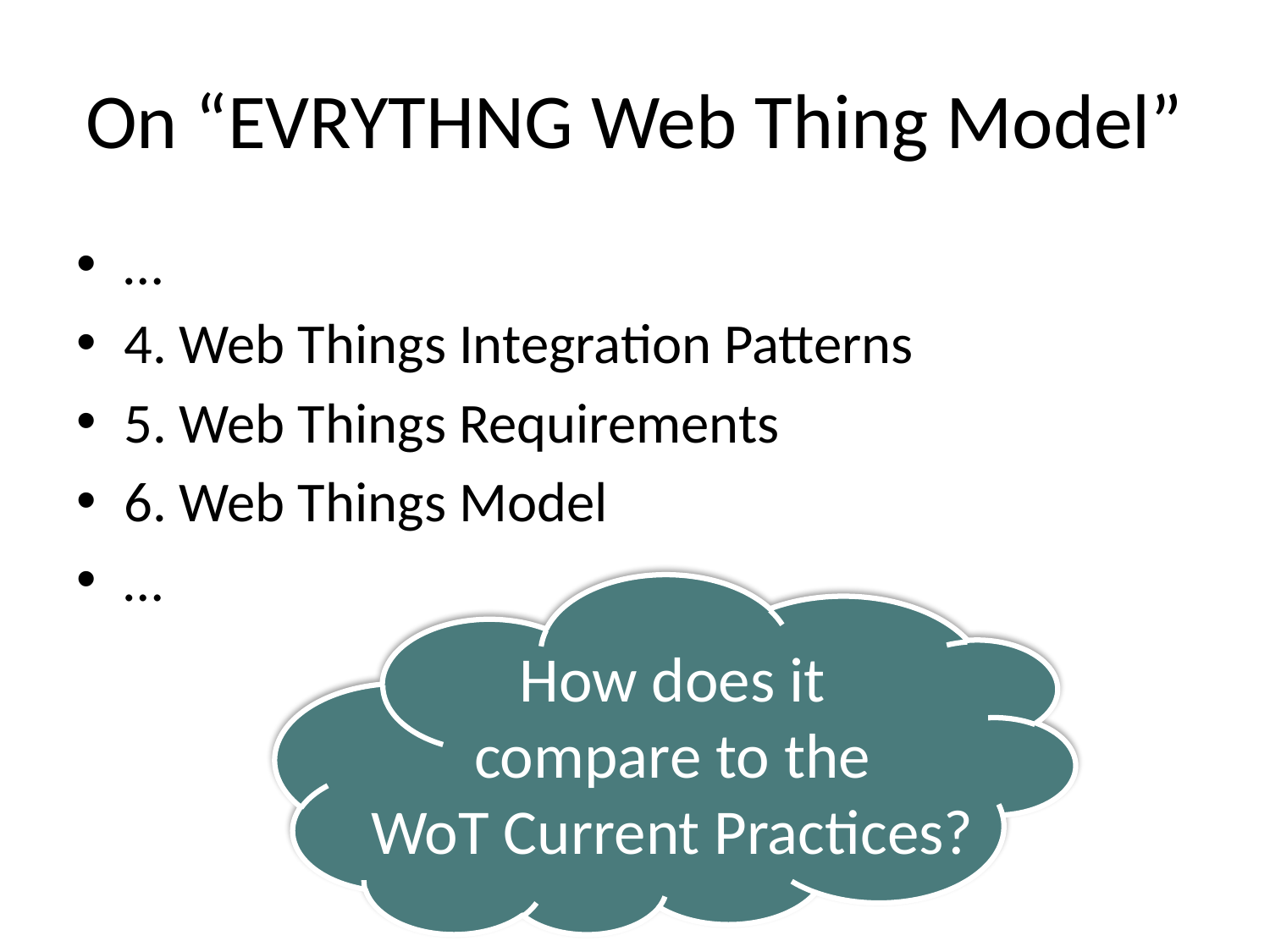

# On “EVRYTHNG Web Thing Model”
…
4. Web Things Integration Patterns
5. Web Things Requirements
6. Web Things Model
…

How does it
compare to the
WoT Current Practices?